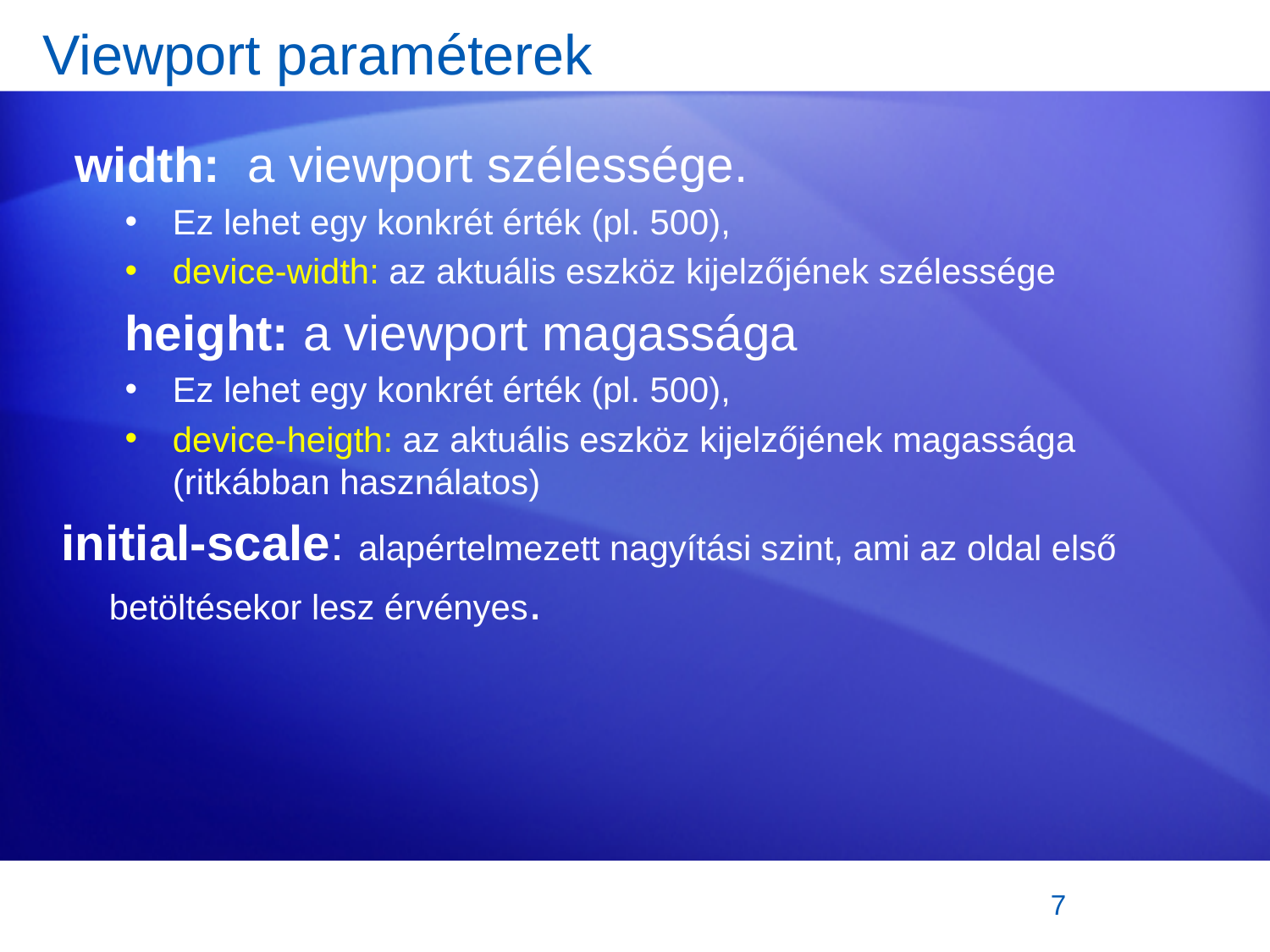

# Viewport paraméterek
 width:  a viewport szélessége.
Ez lehet egy konkrét érték (pl. 500),
device-width: az aktuális eszköz kijelzőjének szélessége
height: a viewport magassága
Ez lehet egy konkrét érték (pl. 500),
device-heigth: az aktuális eszköz kijelzőjének magassága (ritkábban használatos)
initial-scale: alapértelmezett nagyítási szint, ami az oldal első betöltésekor lesz érvényes.

7